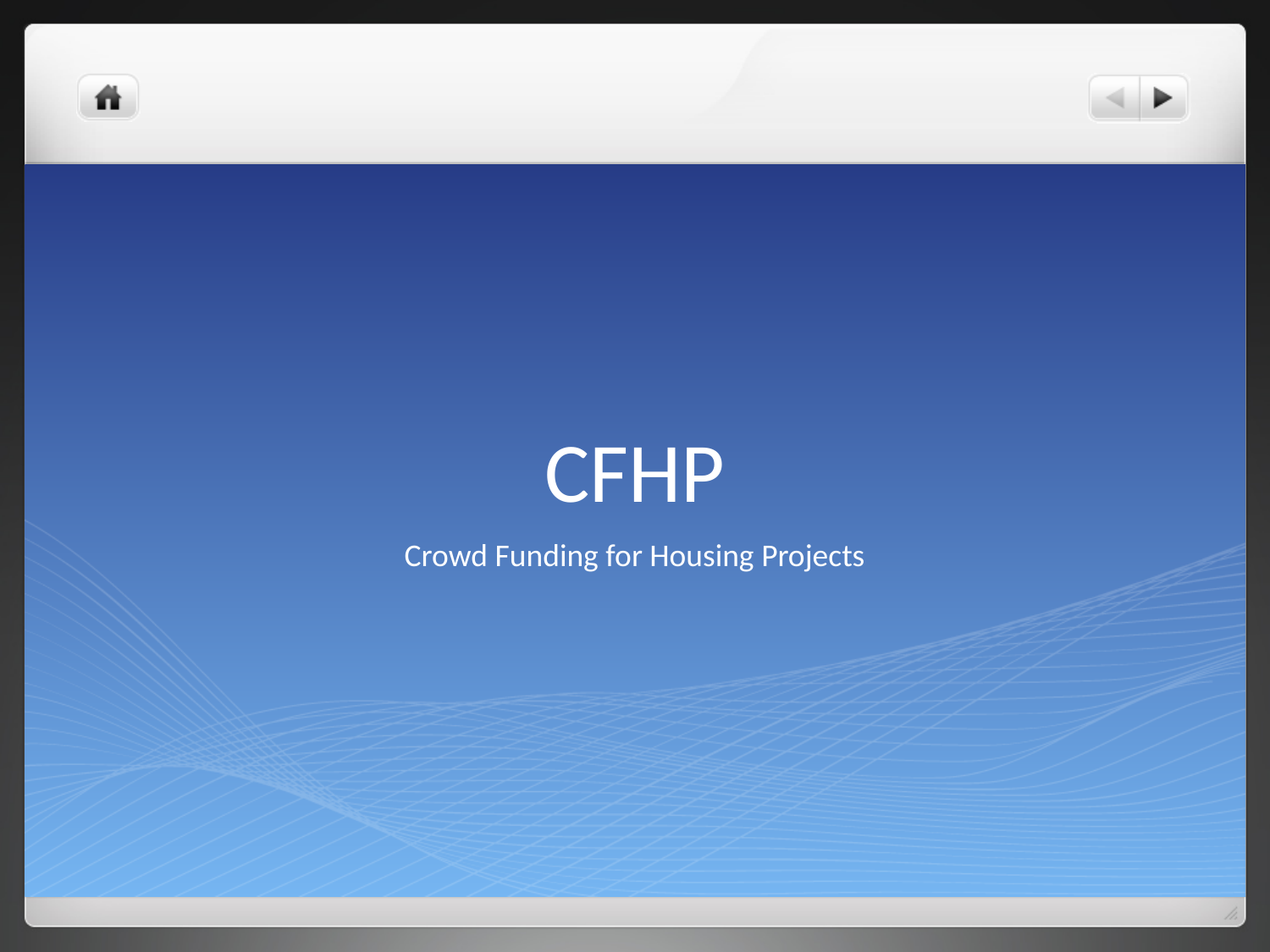

# CFHP
Crowd Funding for Housing Projects